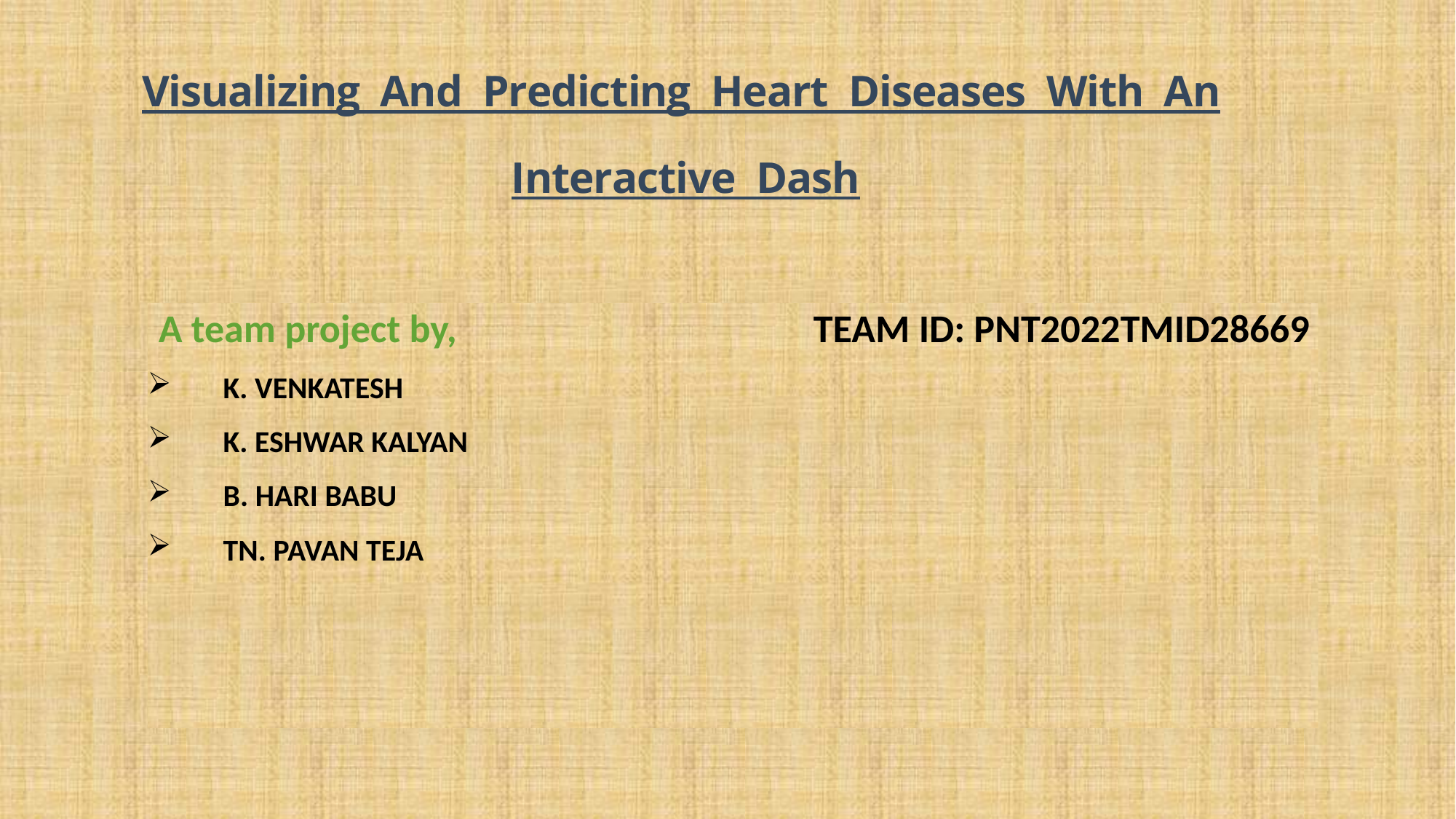

# Visualizing  And  Predicting  Heart  Diseases  With  An Interactive  Dash
A team project by,				TEAM ID: PNT2022TMID28669
     K. VENKATESH
     K. ESHWAR KALYAN
     B. HARI BABU
     TN. PAVAN TEJA